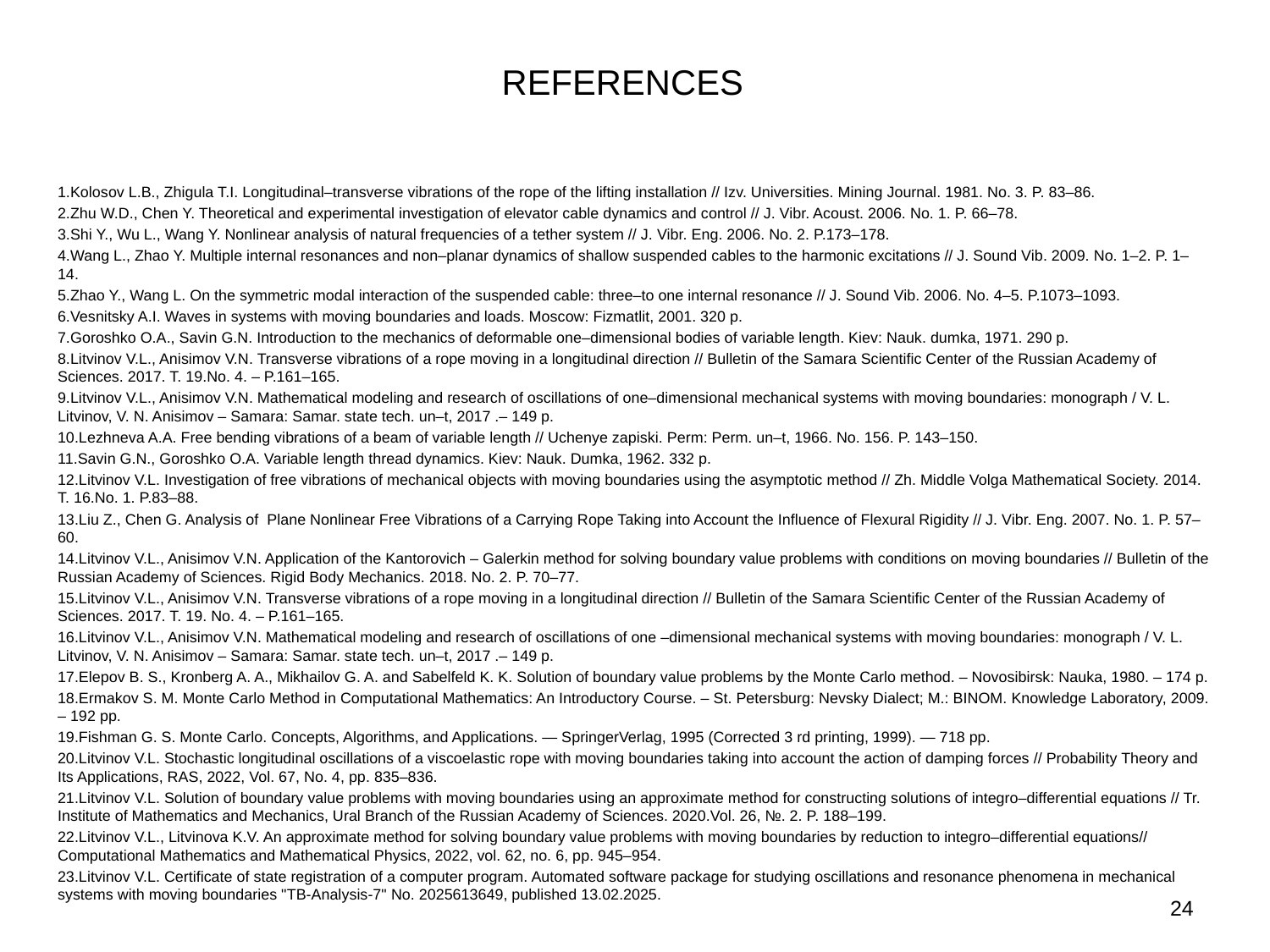

# REFERENCES

1.Kolosov L.B., Zhigula T.I. Longitudinal–transverse vibrations of the rope of the lifting installation // Izv. Universities. Mining Journal. 1981. No. 3. P. 83–86.
2.Zhu W.D., Chen Y. Theoretical and experimental investigation of elevator cable dynamics and control // J. Vibr. Acoust. 2006. No. 1. P. 66–78.
3.Shi Y., Wu L., Wang Y. Nonlinear analysis of natural frequencies of a tether system // J. Vibr. Eng. 2006. No. 2. P.173–178.
4.Wang L., Zhao Y. Multiple internal resonances and non–planar dynamics of shallow suspended cables to the harmonic excitations // J. Sound Vib. 2009. No. 1–2. P. 1–14.
5.Zhao Y., Wang L. On the symmetric modal interaction of the suspended cable: three–to one internal resonance // J. Sound Vib. 2006. No. 4–5. P.1073–1093.
6.Vesnitsky A.I. Waves in systems with moving boundaries and loads. Moscow: Fizmatlit, 2001. 320 p.
7.Goroshko O.A., Savin G.N. Introduction to the mechanics of deformable one–dimensional bodies of variable length. Kiev: Nauk. dumka, 1971. 290 p.
8.Litvinov V.L., Anisimov V.N. Transverse vibrations of a rope moving in a longitudinal direction // Bulletin of the Samara Scientific Center of the Russian Academy of Sciences. 2017. T. 19.No. 4. – P.161–165.
9.Litvinov V.L., Anisimov V.N. Mathematical modeling and research of oscillations of one–dimensional mechanical systems with moving boundaries: monograph / V. L. Litvinov, V. N. Anisimov – Samara: Samar. state tech. un–t, 2017 .– 149 p.
10.Lezhneva A.A. Free bending vibrations of a beam of variable length // Uchenye zapiski. Perm: Perm. un–t, 1966. No. 156. P. 143–150.
11.Savin G.N., Goroshko O.A. Variable length thread dynamics. Kiev: Nauk. Dumka, 1962. 332 p.
12.Litvinov V.L. Investigation of free vibrations of mechanical objects with moving boundaries using the asymptotic method // Zh. Middle Volga Mathematical Society. 2014. T. 16.No. 1. P.83–88.
13.Liu Z., Chen G. Analysis of  Plane Nonlinear Free Vibrations of a Carrying Rope Taking into Account the Influence of Flexural Rigidity // J. Vibr. Eng. 2007. No. 1. P. 57–60.
14.Litvinov V.L., Anisimov V.N. Application of the Kantorovich – Galerkin method for solving boundary value problems with conditions on moving boundaries // Bulletin of the Russian Academy of Sciences. Rigid Body Mechanics. 2018. No. 2. P. 70–77.
15.Litvinov V.L., Anisimov V.N. Transverse vibrations of a rope moving in a longitudinal direction // Bulletin of the Samara Scientific Center of the Russian Academy of Sciences. 2017. T. 19. No. 4. – P.161–165.
16.Litvinov V.L., Anisimov V.N. Mathematical modeling and research of oscillations of one –dimensional mechanical systems with moving boundaries: monograph / V. L. Litvinov, V. N. Anisimov – Samara: Samar. state tech. un–t, 2017 .– 149 p.
17.Elepov B. S., Kronberg A. A., Mikhailov G. A. and Sabelfeld K. K. Solution of boundary value problems by the Monte Carlo method. – Novosibirsk: Nauka, 1980. – 174 p.
18.Ermakov S. M. Monte Carlo Method in Computational Mathematics: An Introductory Course. – St. Petersburg: Nevsky Dialect; M.: BINOM. Knowledge Laboratory, 2009. – 192 pp.
19.Fishman G. S. Monte Carlo. Concepts, Algorithms, and Applications. — SpringerVerlag, 1995 (Corrected 3 rd printing, 1999). — 718 pp.
20.Litvinov V.L. Stochastic longitudinal oscillations of a viscoelastic rope with moving boundaries taking into account the action of damping forces // Probability Theory and Its Applications, RAS, 2022, Vol. 67, No. 4, pp. 835–836.
21.Litvinov V.L. Solution of boundary value problems with moving boundaries using an approximate method for constructing solutions of integro–differential equations // Tr. Institute of Mathematics and Mechanics, Ural Branch of the Russian Academy of Sciences. 2020.Vol. 26, №. 2. P. 188–199.
22.Litvinov V.L., Litvinova K.V. An approximate method for solving boundary value problems with moving boundaries by reduction to integro–differential equations// Computational Mathematics and Mathematical Physics, 2022, vol. 62, no. 6, pp. 945–954.
23.Litvinov V.L. Certificate of state registration of a computer program. Automated software package for studying oscillations and resonance phenomena in mechanical systems with moving boundaries "TB-Analysis-7" No. 2025613649, published 13.02.2025.

24